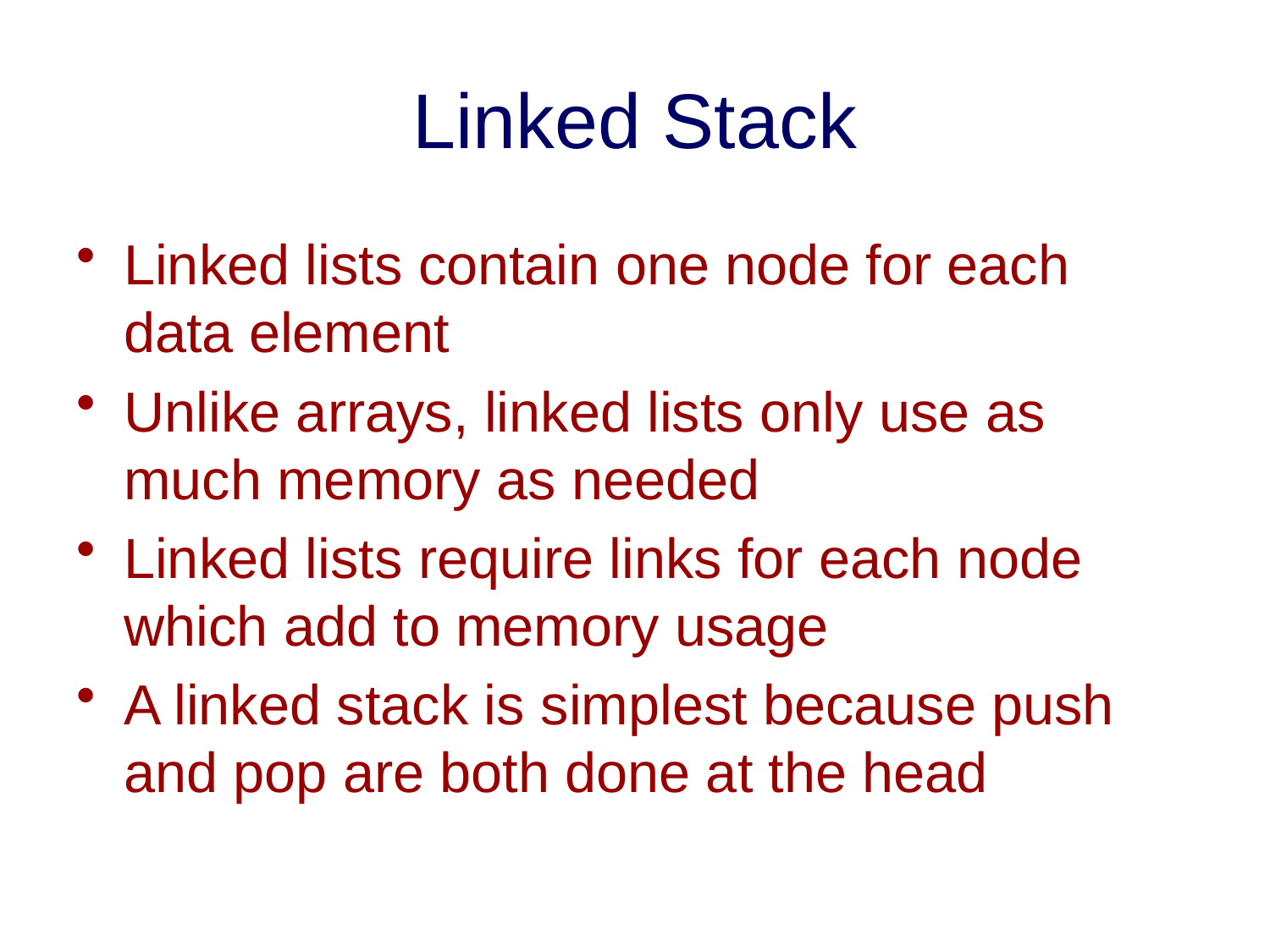

# Linked Stack
Linked lists contain one node for each data element
Unlike arrays, linked lists only use as much memory as needed
Linked lists require links for each node which add to memory usage
A linked stack is simplest because push and pop are both done at the head